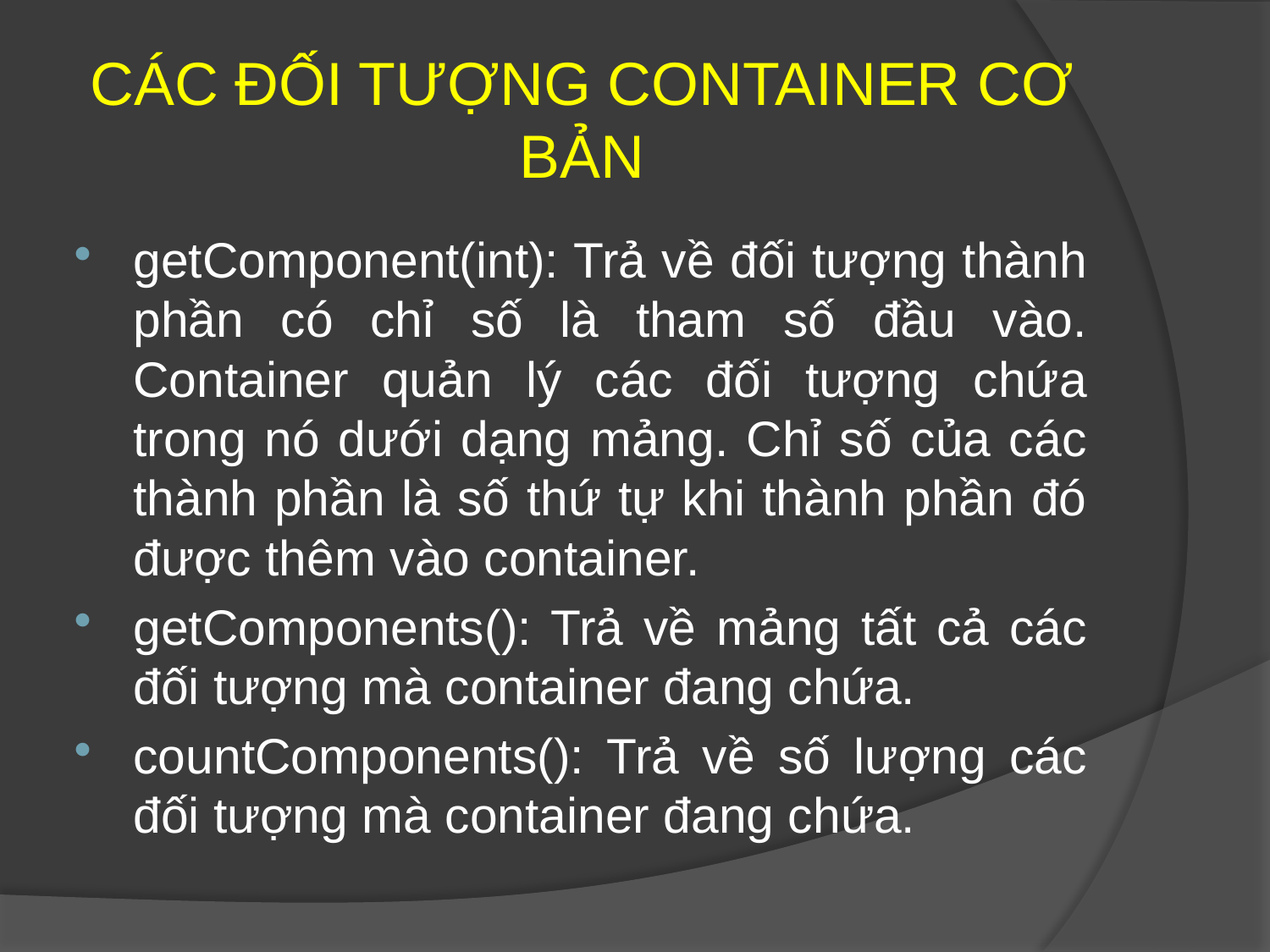

# CÁC ĐỐI TƯỢNG CONTAINER CƠ BẢN
getComponent(int): Trả về đối tượng thành phần có chỉ số là tham số đầu vào. Container quản lý các đối tượng chứa trong nó dưới dạng mảng. Chỉ số của các thành phần là số thứ tự khi thành phần đó được thêm vào container.
getComponents(): Trả về mảng tất cả các đối tượng mà container đang chứa.
countComponents(): Trả về số lượng các đối tượng mà container đang chứa.